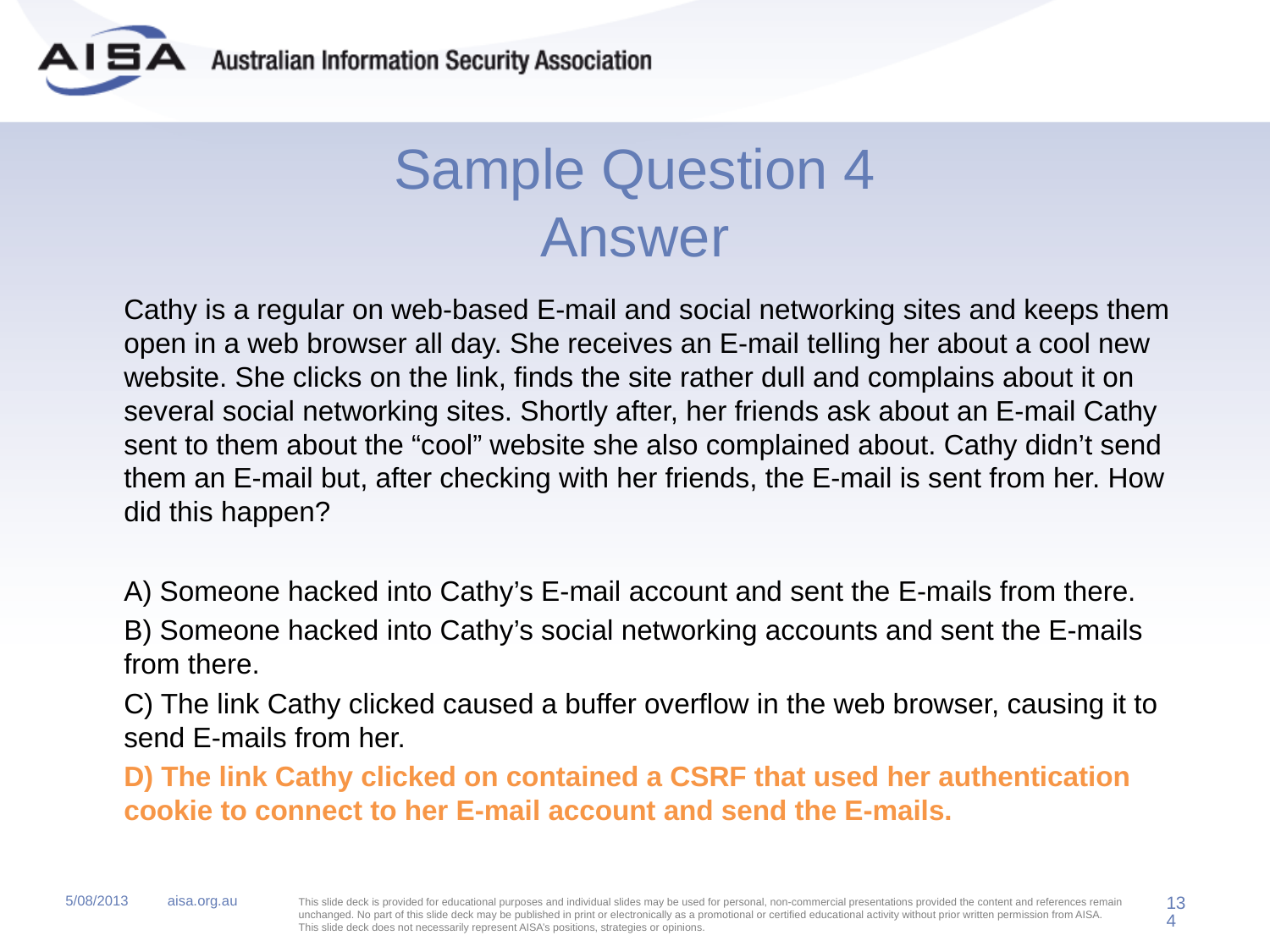

# Sample Question 4 Answer
	Cathy is a regular on web-based E-mail and social networking sites and keeps them open in a web browser all day. She receives an E-mail telling her about a cool new website. She clicks on the link, finds the site rather dull and complains about it on several social networking sites. Shortly after, her friends ask about an E-mail Cathy sent to them about the “cool” website she also complained about. Cathy didn’t send them an E-mail but, after checking with her friends, the E-mail is sent from her. How did this happen?

	A) Someone hacked into Cathy’s E-mail account and sent the E-mails from there.
	B) Someone hacked into Cathy’s social networking accounts and sent the E-mails from there.
	C) The link Cathy clicked caused a buffer overflow in the web browser, causing it to send E-mails from her.
	D) The link Cathy clicked on contained a CSRF that used her authentication cookie to connect to her E-mail account and send the E-mails.